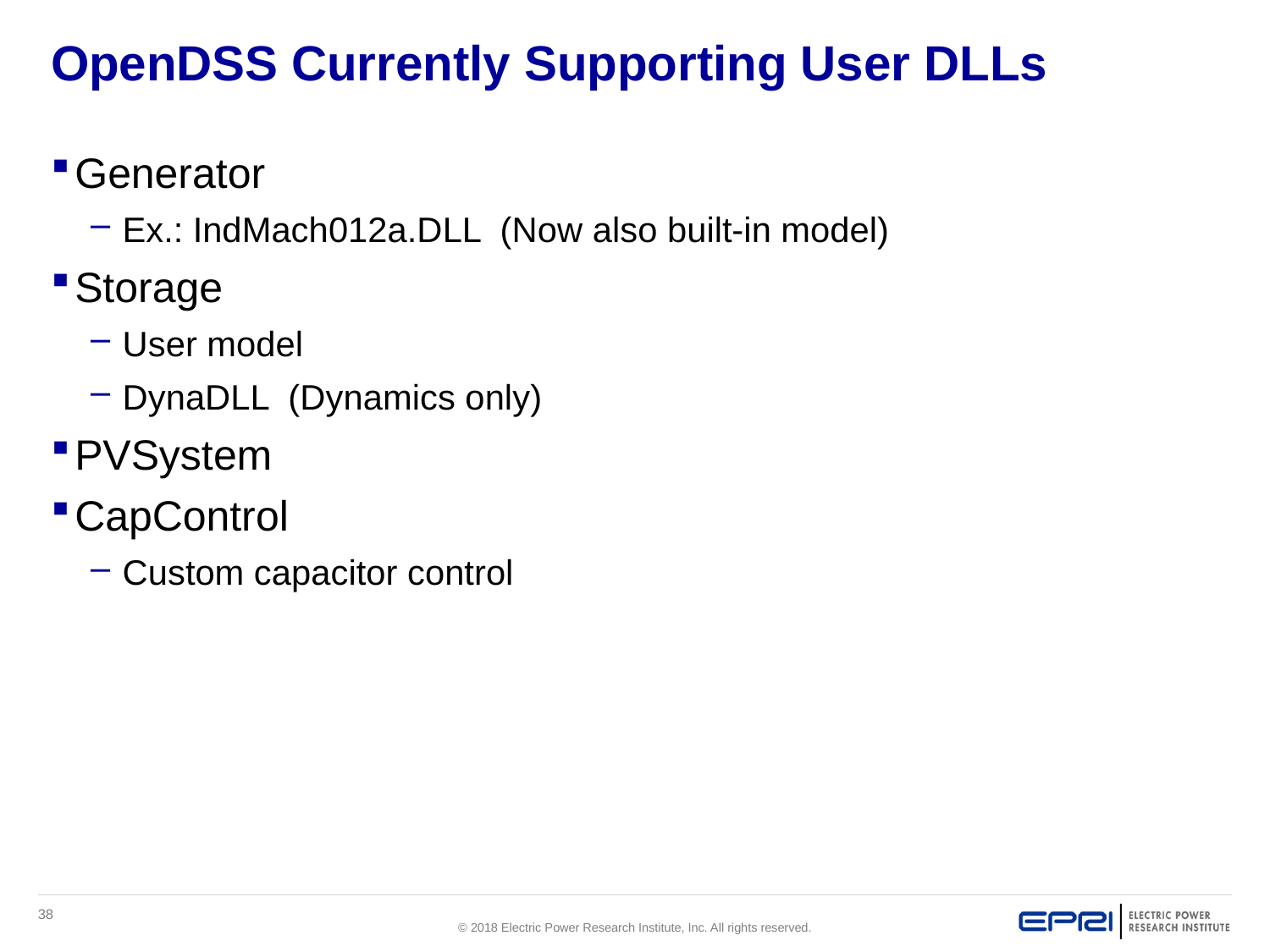

# OpenDSS Currently Supporting User DLLs
Generator
Ex.: IndMach012a.DLL  (Now also built-in model)
Storage
User model
DynaDLL  (Dynamics only)
PVSystem
CapControl
Custom capacitor control